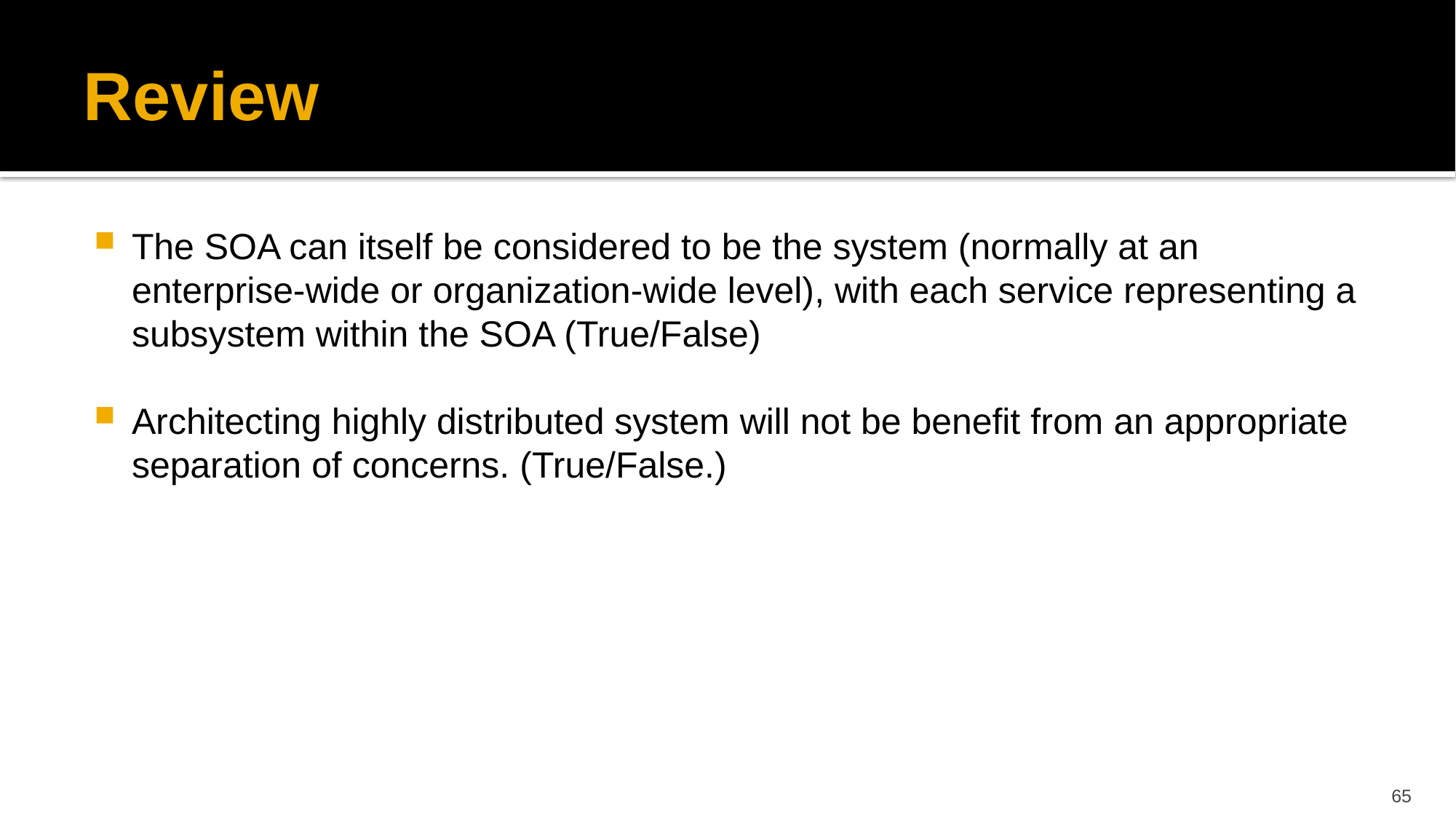

# Review
The SOA can itself be considered to be the system (normally at an enterprise-wide or organization-wide level), with each service representing a subsystem within the SOA (True/False)

Architecting highly distributed system will not be benefit from an appropriate separation of concerns. (True/False.)

65